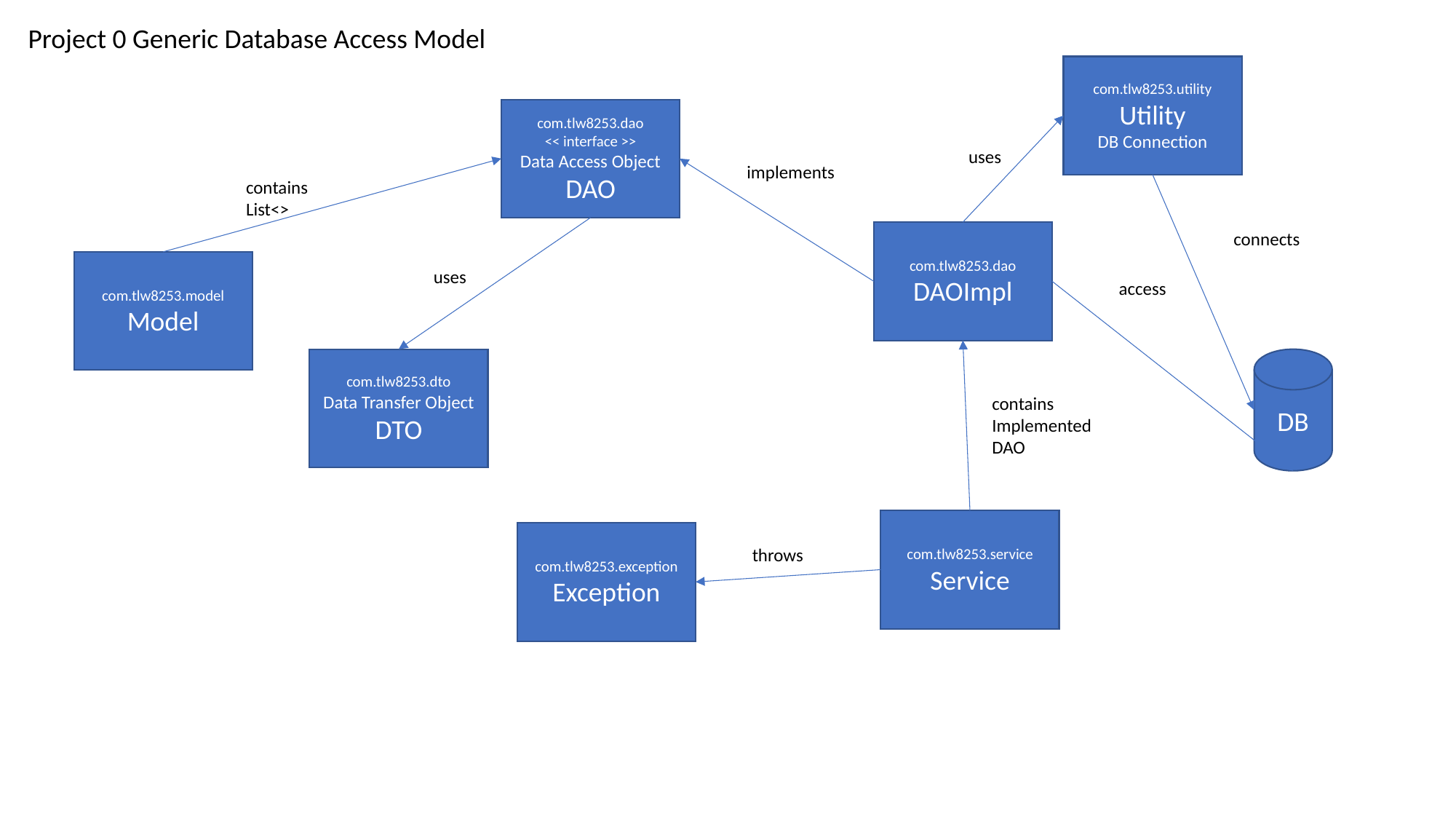

Project 0 Generic Database Access Model
com.tlw8253.utility
Utility
DB Connection
com.tlw8253.dao
<< interface >>
Data Access Object
DAO
uses
implements
contains
List<>
com.tlw8253.dao
DAOImpl
connects
com.tlw8253.model
Model
uses
access
com.tlw8253.dto
Data Transfer Object
DTO
DB
contains
Implemented DAO
com.tlw8253.service
Service
com.tlw8253.exception
Exception
throws